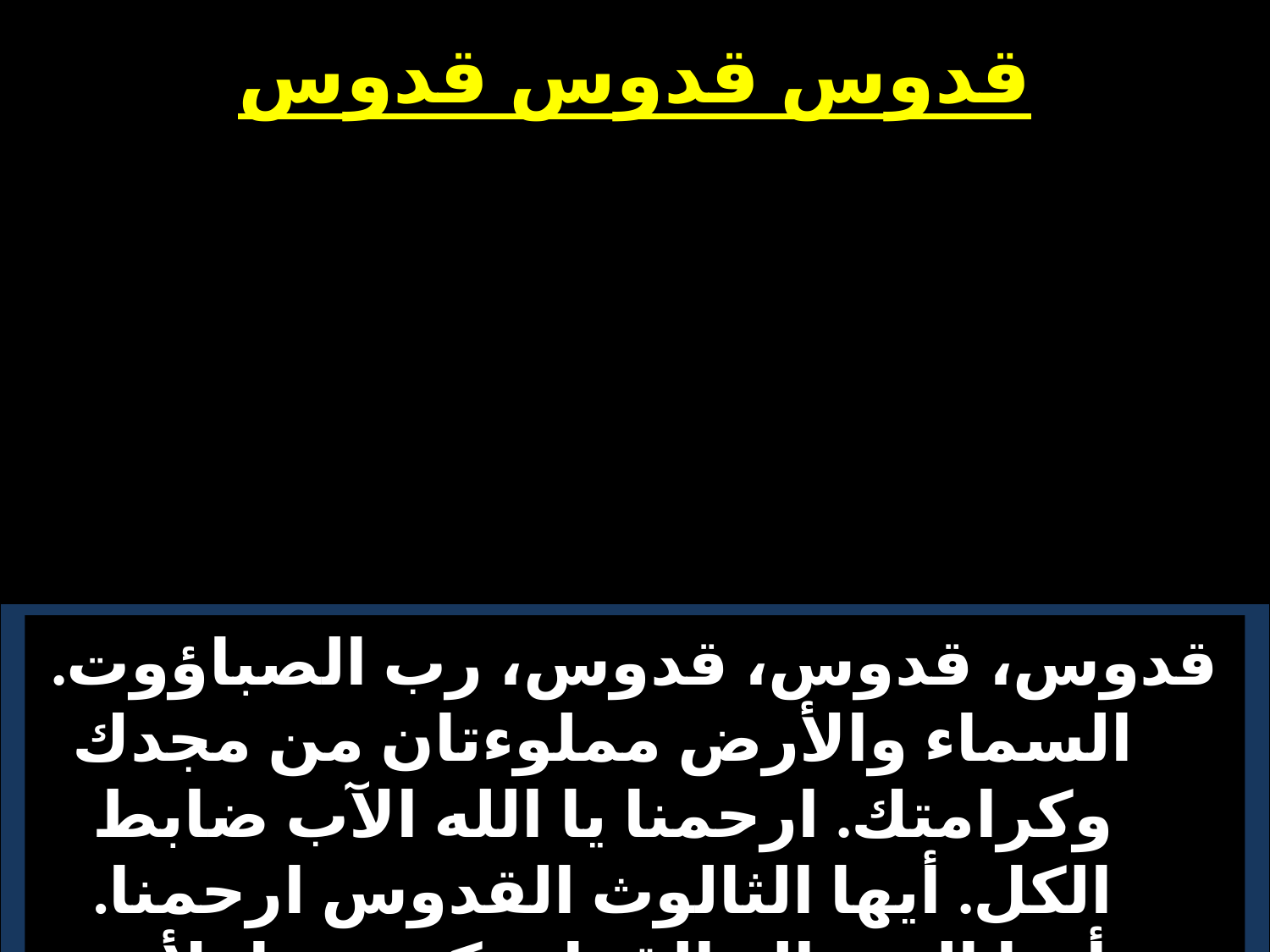

# قدوس قدوس قدوس
قدوس، قدوس، قدوس، رب الصباؤوت. السماء والأرض مملوءتان من مجدك وكرامتك. ارحمنا يا الله الآب ضابط الكل. أيها الثالوث القدوس ارحمنا. أيها الرب إله القوات كن معنا، لأنه ليس لنا معين في شدائدنا وضيقاتنا سواك.